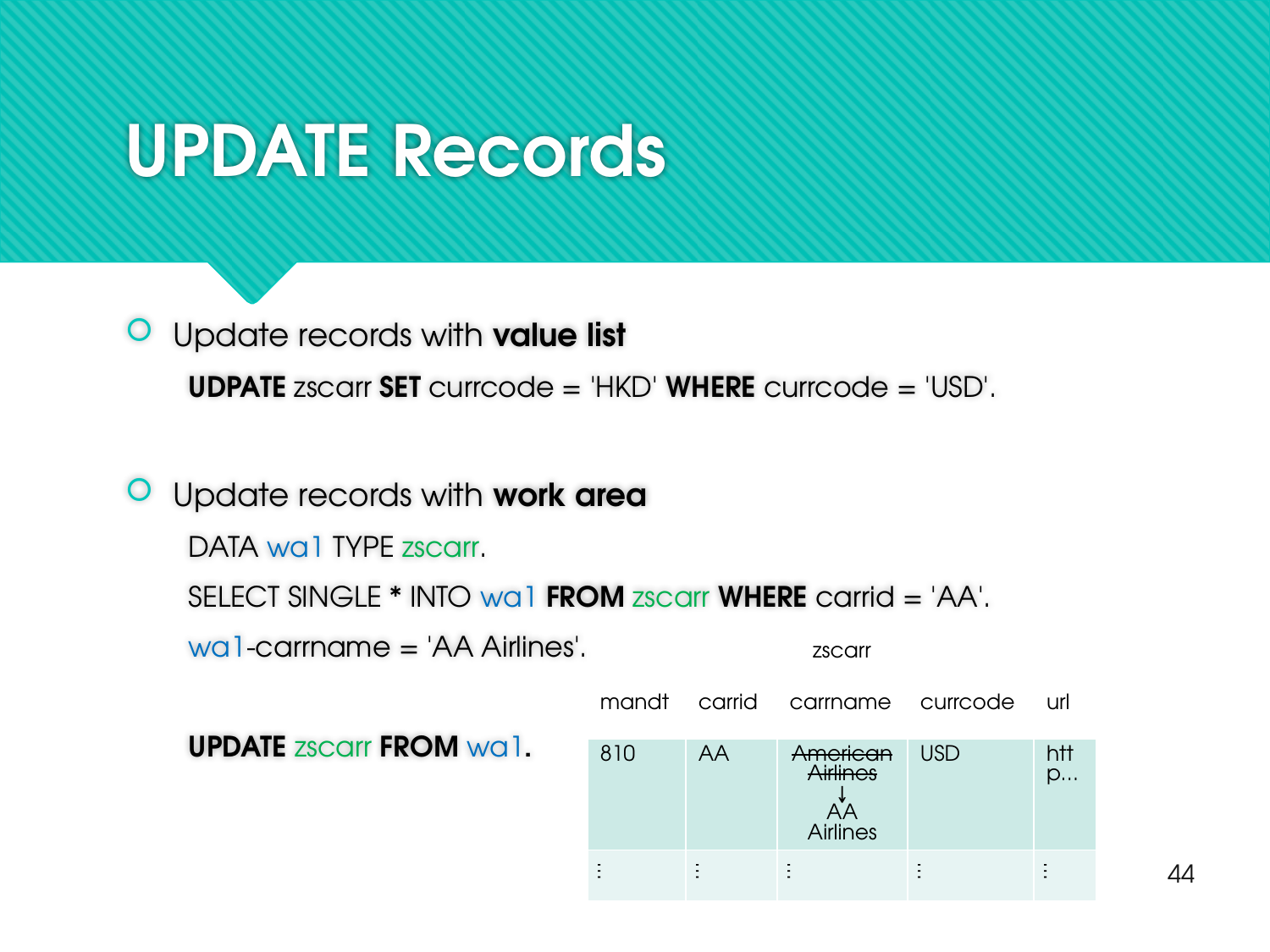

# UPDATE Records
Update records with value list
UDPATE zscarr SET currcode = 'HKD' WHERE currcode = 'USD'.

Update records with work area
DATA wa1 TYPE zscarr.
SELECT SINGLE * INTO wa1 FROM zscarr WHERE carrid = 'AA'.
wa1-carrname = 'AA Airlines'.

UPDATE zscarr FROM wa1.
| zscarr |  |  |  |  |
| --- | --- | --- | --- | --- |
| mandt | carrid | carrname | currcode | url |
| 810 | AA | American Airlines ↓ AA Airlines | USD | http… |
| … | … | … | … | … |
44